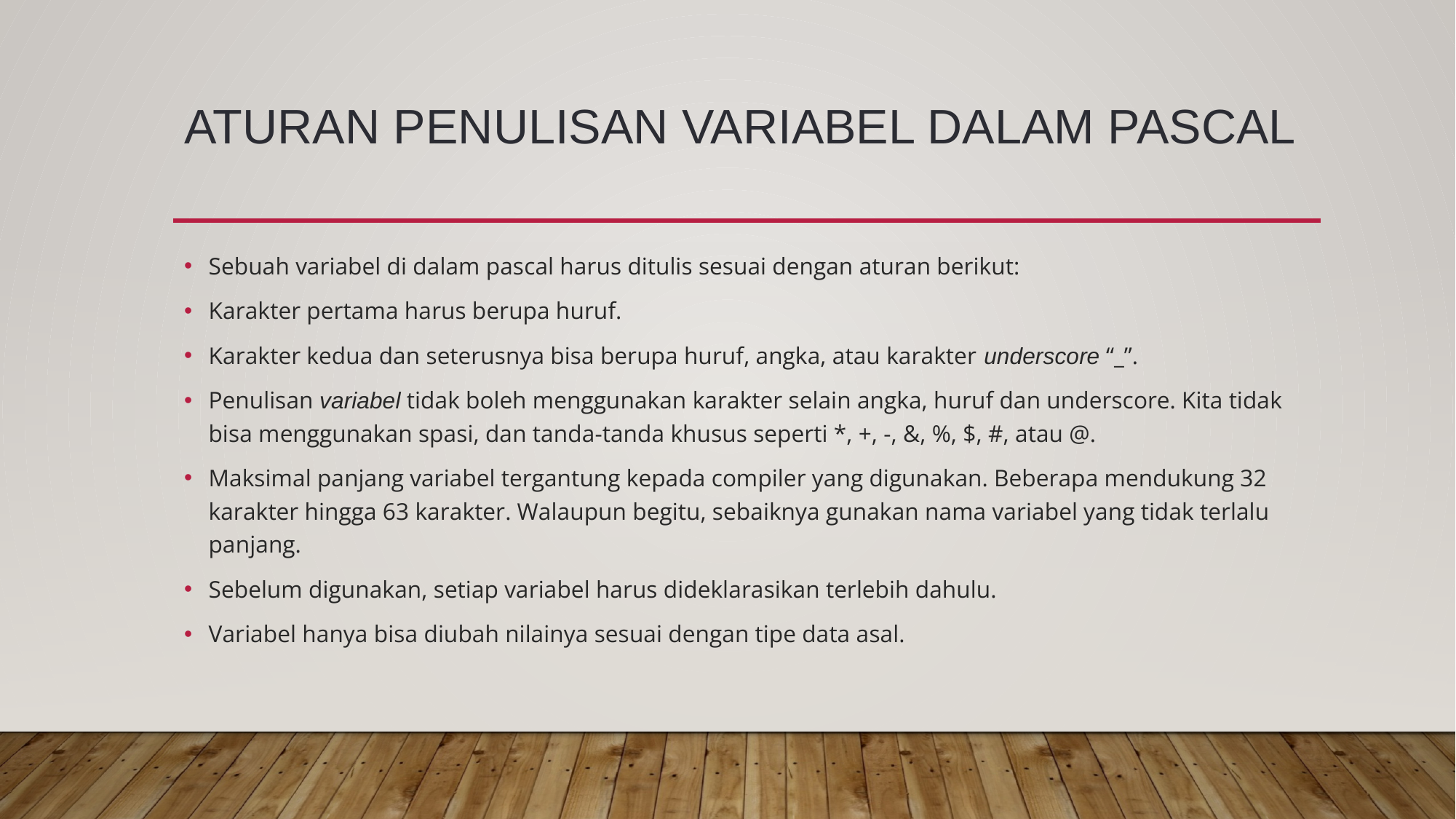

# Aturan Penulisan Variabel dalam Pascal
Sebuah variabel di dalam pascal harus ditulis sesuai dengan aturan berikut:
Karakter pertama harus berupa huruf.
Karakter kedua dan seterusnya bisa berupa huruf, angka, atau karakter underscore “_”.
Penulisan variabel tidak boleh menggunakan karakter selain angka, huruf dan underscore. Kita tidak bisa menggunakan spasi, dan tanda-tanda khusus seperti *, +, -, &, %, $, #, atau @.
Maksimal panjang variabel tergantung kepada compiler yang digunakan. Beberapa mendukung 32 karakter hingga 63 karakter. Walaupun begitu, sebaiknya gunakan nama variabel yang tidak terlalu panjang.
Sebelum digunakan, setiap variabel harus dideklarasikan terlebih dahulu.
Variabel hanya bisa diubah nilainya sesuai dengan tipe data asal.